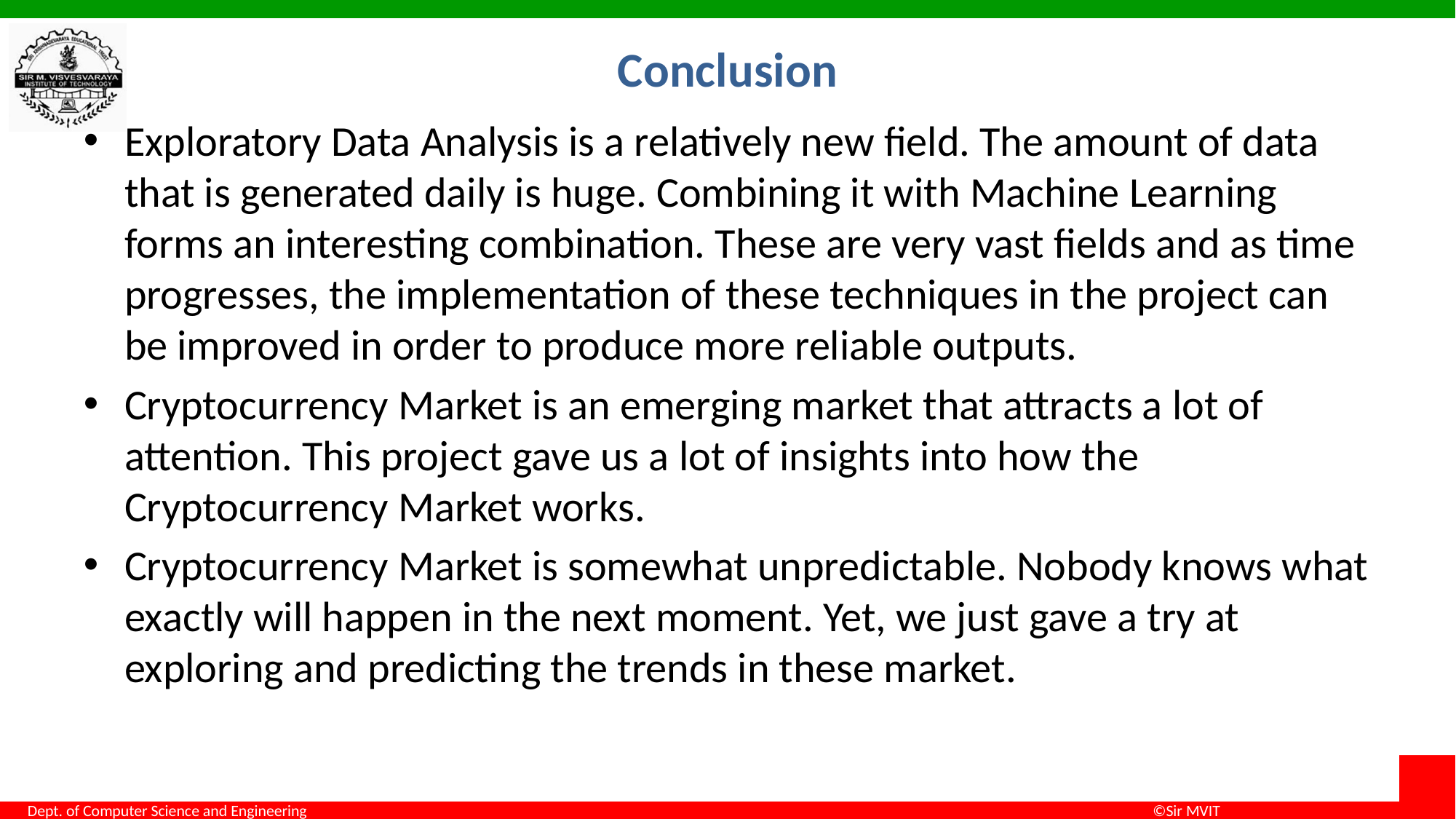

# Conclusion
Exploratory Data Analysis is a relatively new field. The amount of data that is generated daily is huge. Combining it with Machine Learning forms an interesting combination. These are very vast fields and as time progresses, the implementation of these techniques in the project can be improved in order to produce more reliable outputs.
Cryptocurrency Market is an emerging market that attracts a lot of attention. This project gave us a lot of insights into how the Cryptocurrency Market works.
Cryptocurrency Market is somewhat unpredictable. Nobody knows what exactly will happen in the next moment. Yet, we just gave a try at exploring and predicting the trends in these market.